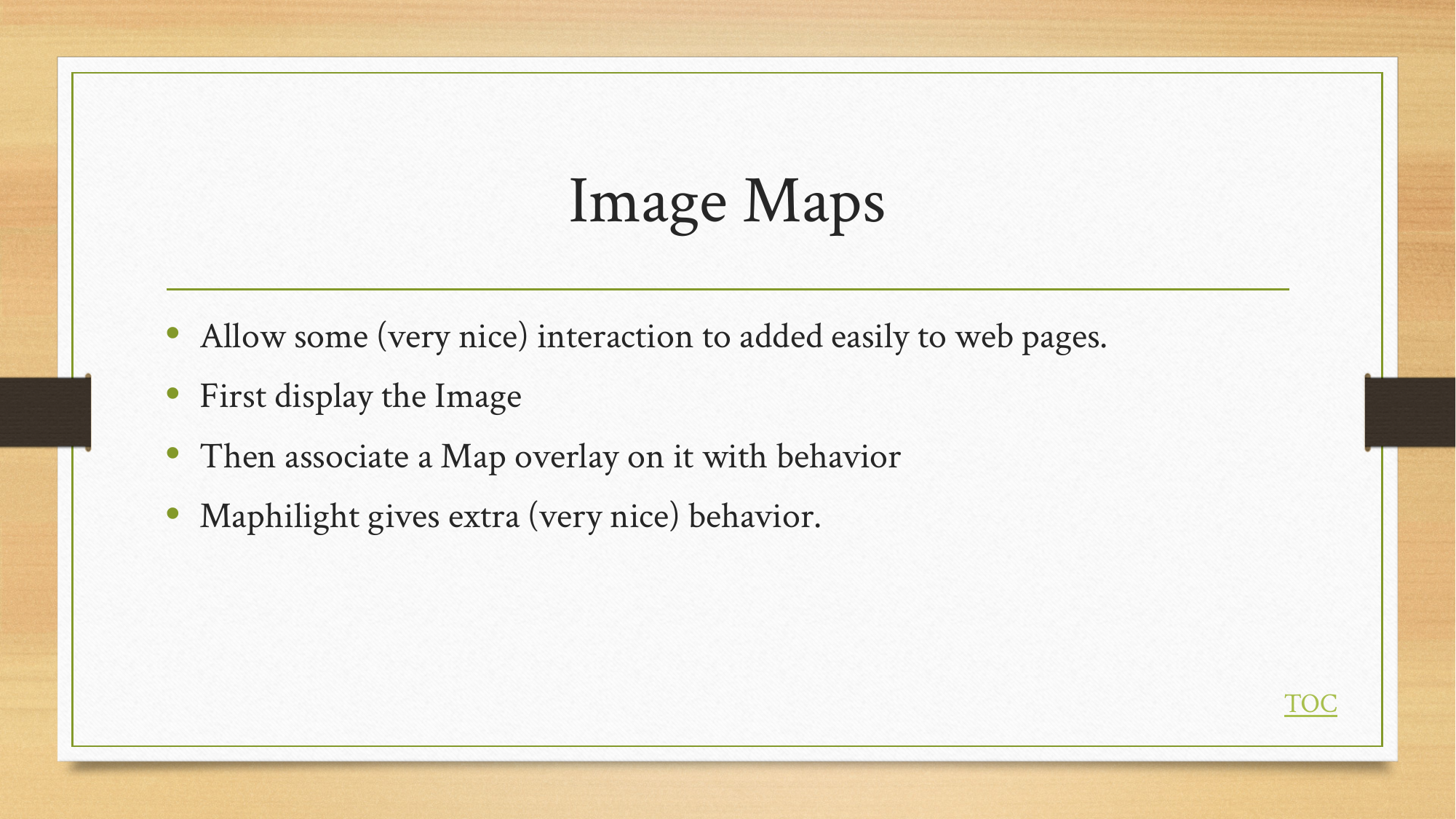

# Image Maps
Allow some (very nice) interaction to added easily to web pages.
First display the Image
Then associate a Map overlay on it with behavior
Maphilight gives extra (very nice) behavior.
TOC